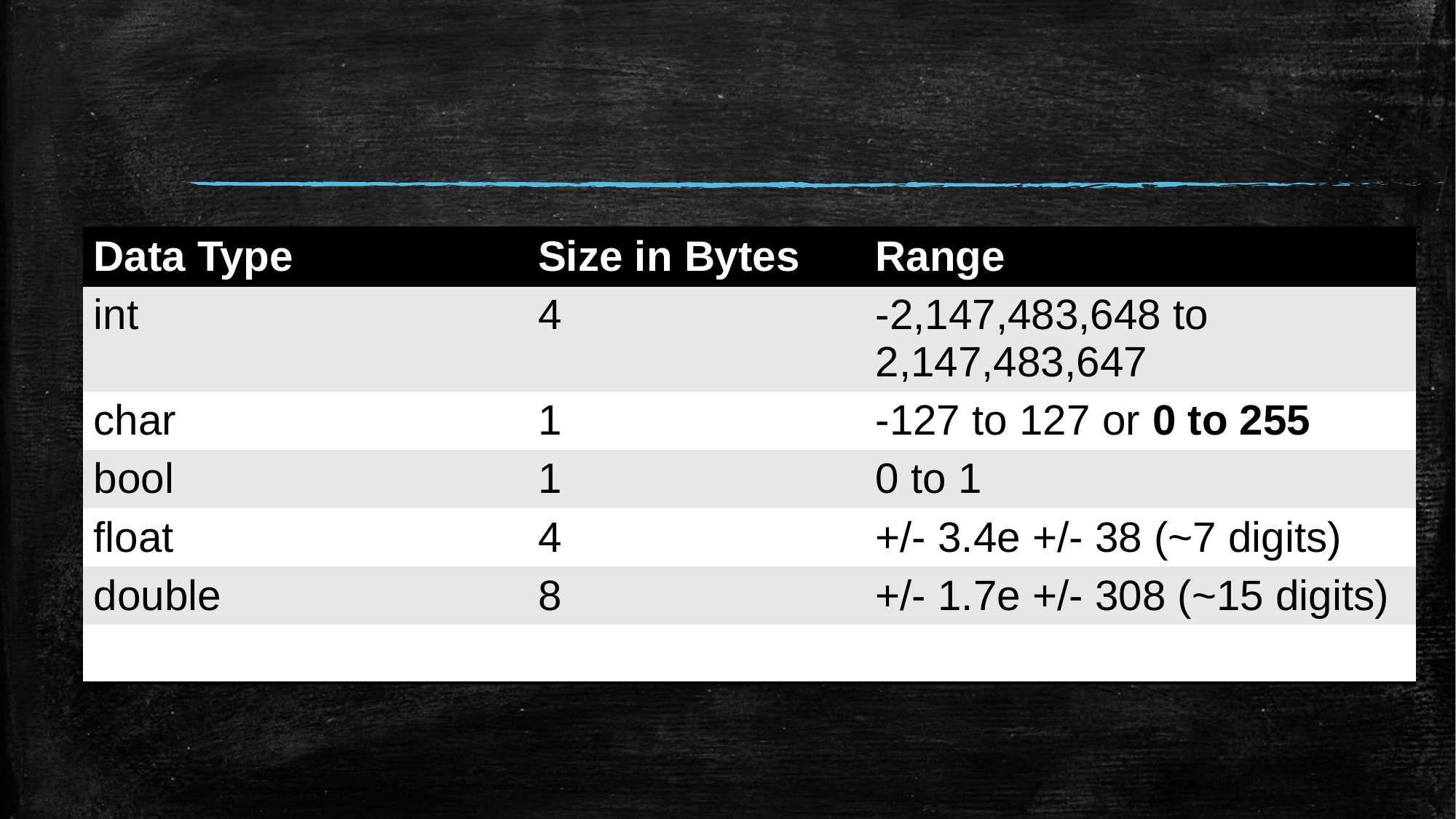

#
| Data Type | Size in Bytes | Range |
| --- | --- | --- |
| int | 4 | -2,147,483,648 to 2,147,483,647 |
| char | 1 | -127 to 127 or 0 to 255 |
| bool | 1 | 0 to 1 |
| float | 4 | +/- 3.4e +/- 38 (~7 digits) |
| double | 8 | +/- 1.7e +/- 308 (~15 digits) |
|  |  |  |